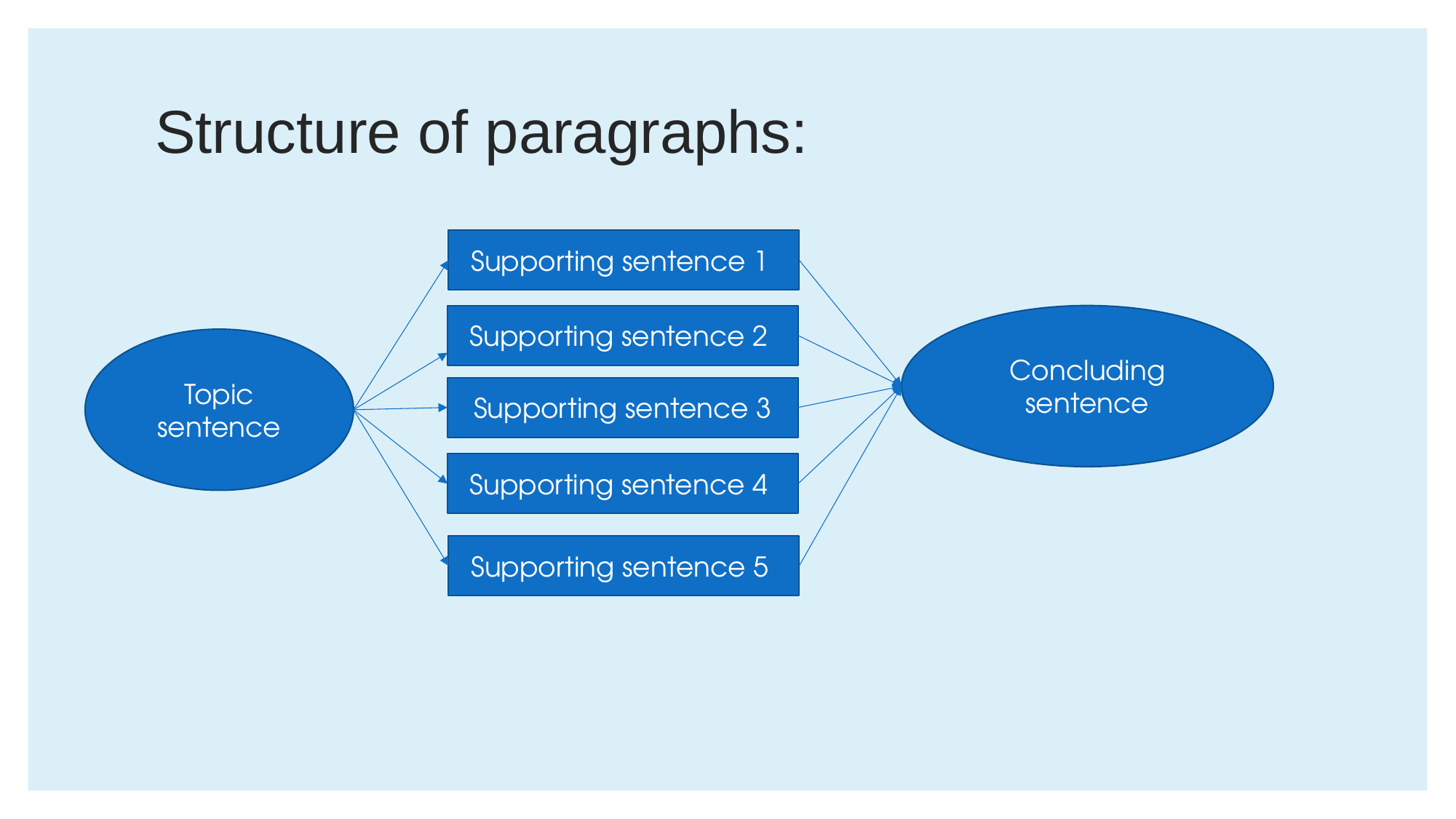

# Structure of paragraphs:

Supporting sentence 1
Supporting sentence 2
Concluding sentence
Topic sentence
Supporting sentence 3
Supporting sentence 4
Supporting sentence 5